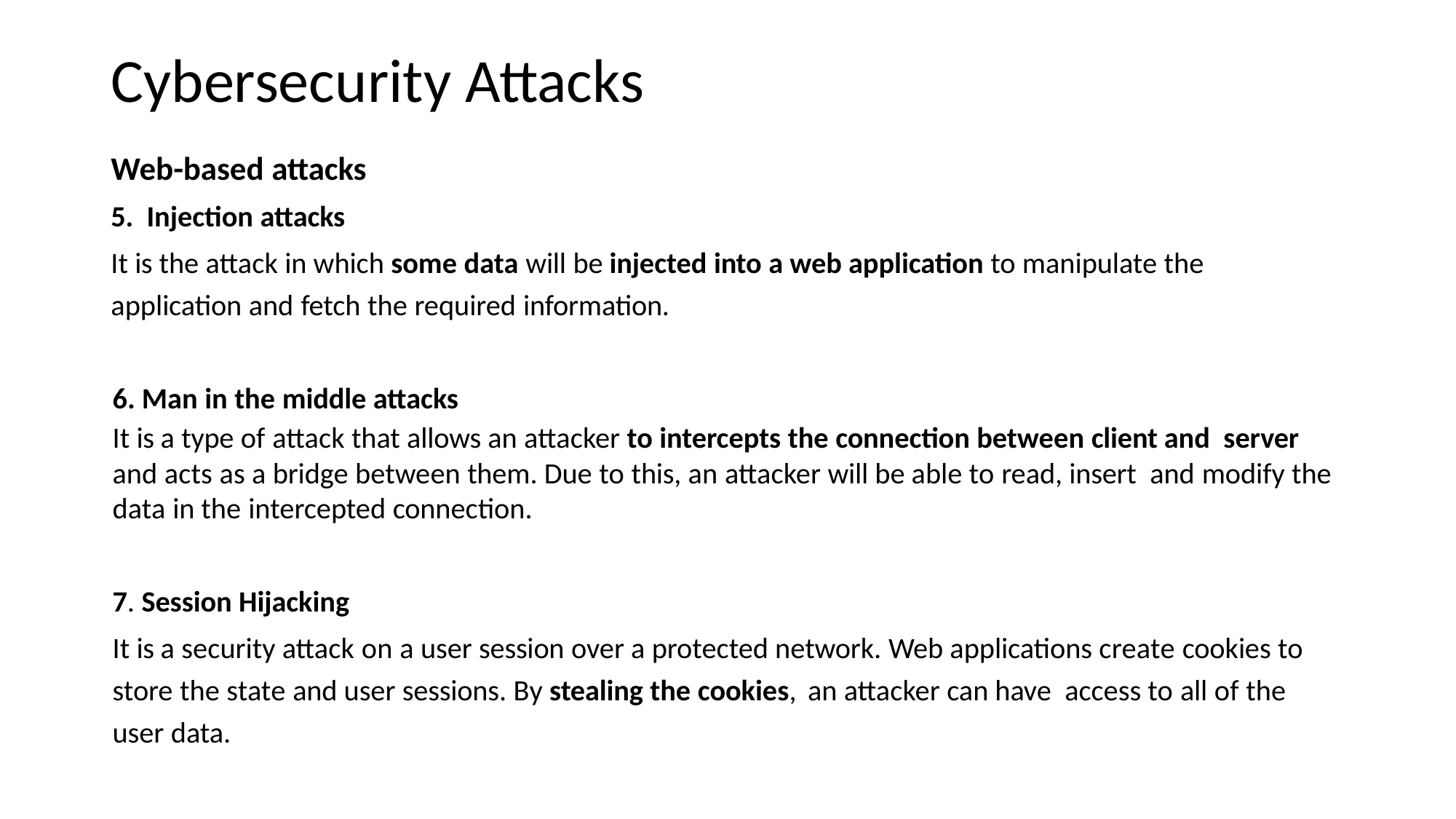

# Cybersecurity Attacks
Web-based attacks
5.  Injection attacks
It is the attack in which some data will be injected into a web application to manipulate the  application and fetch the required information.

6. Man in the middle attacks
It is a type of attack that allows an attacker to intercepts the connection between client and  server and acts as a bridge between them. Due to this, an attacker will be able to read, insert  and modify the data in the intercepted connection.

7. Session Hijacking
It is a security attack on a user session over a protected network. Web applications create cookies to store the state and user sessions. By stealing the cookies, an attacker can have  access to all of the user data.